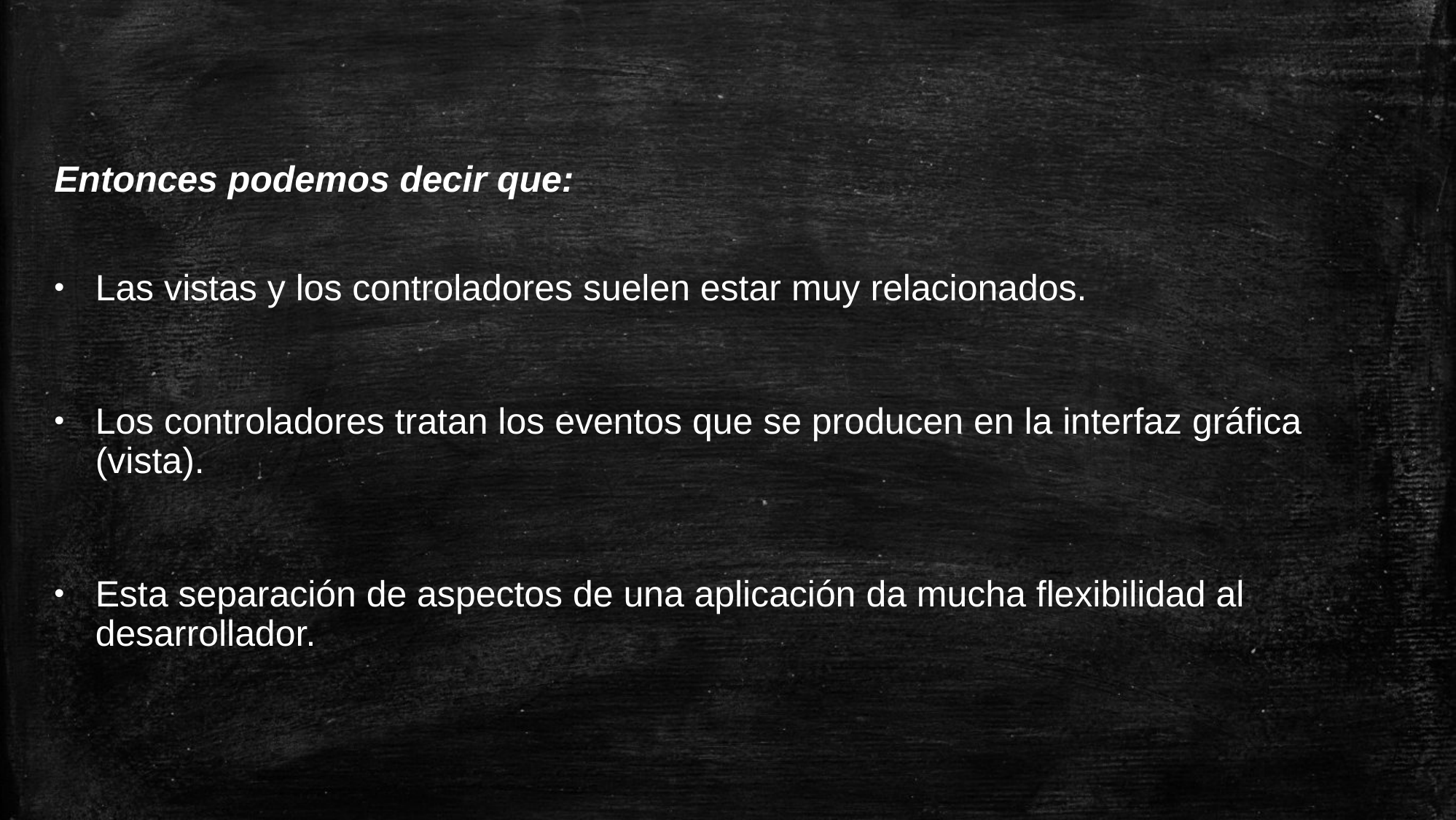

Entonces podemos decir que:

Las vistas y los controladores suelen estar muy relacionados.

Los controladores tratan los eventos que se producen en la interfaz gráfica (vista).

Esta separación de aspectos de una aplicación da mucha flexibilidad al desarrollador.